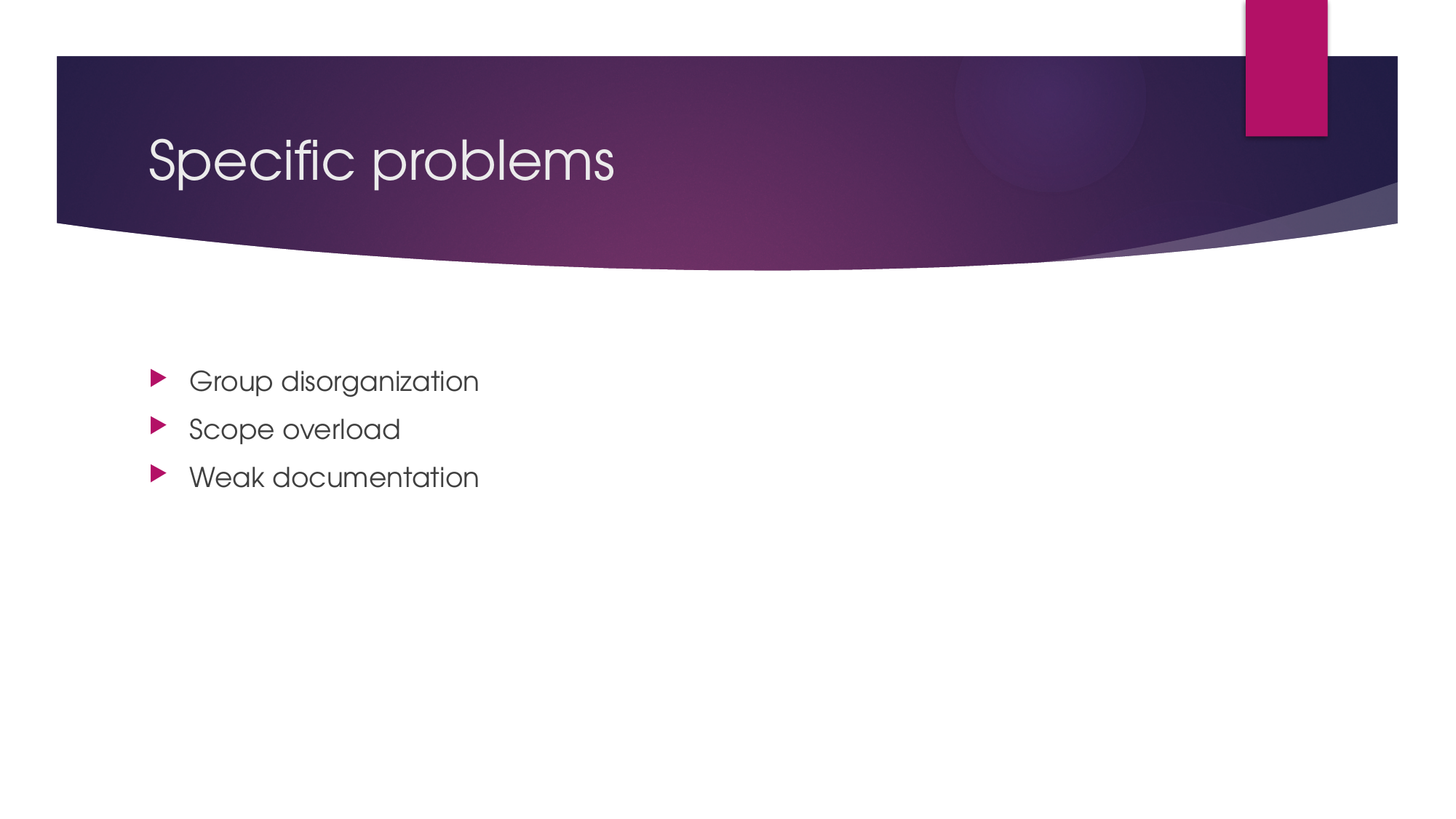

# Specific problems

Group disorganization
Scope overload
Weak documentation